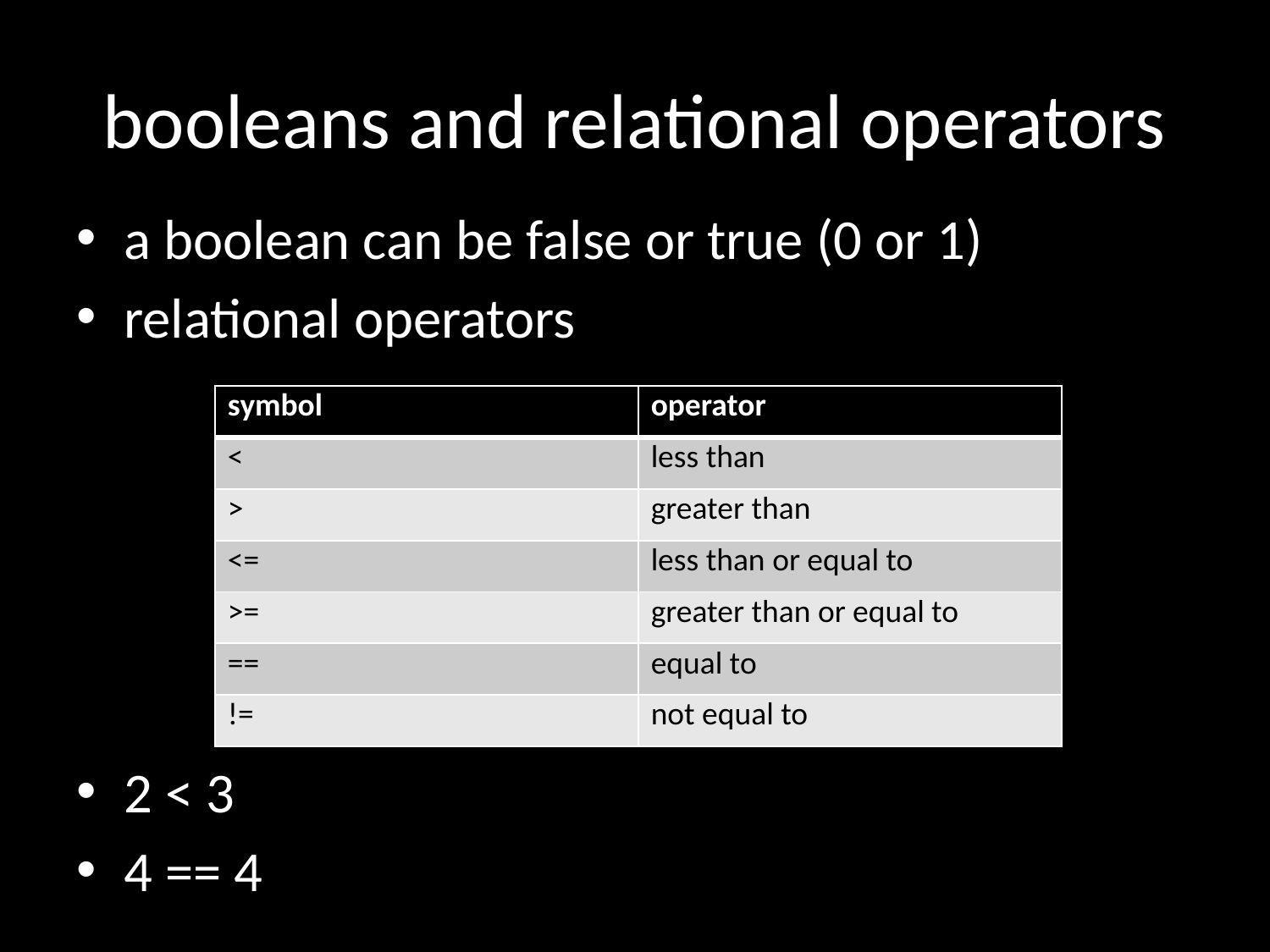

# booleans and relational operators
a boolean can be false or true (0 or 1)
relational operators

2 < 3
4 == 4
| symbol | operator |
| --- | --- |
| < | less than |
| > | greater than |
| <= | less than or equal to |
| >= | greater than or equal to |
| == | equal to |
| != | not equal to |